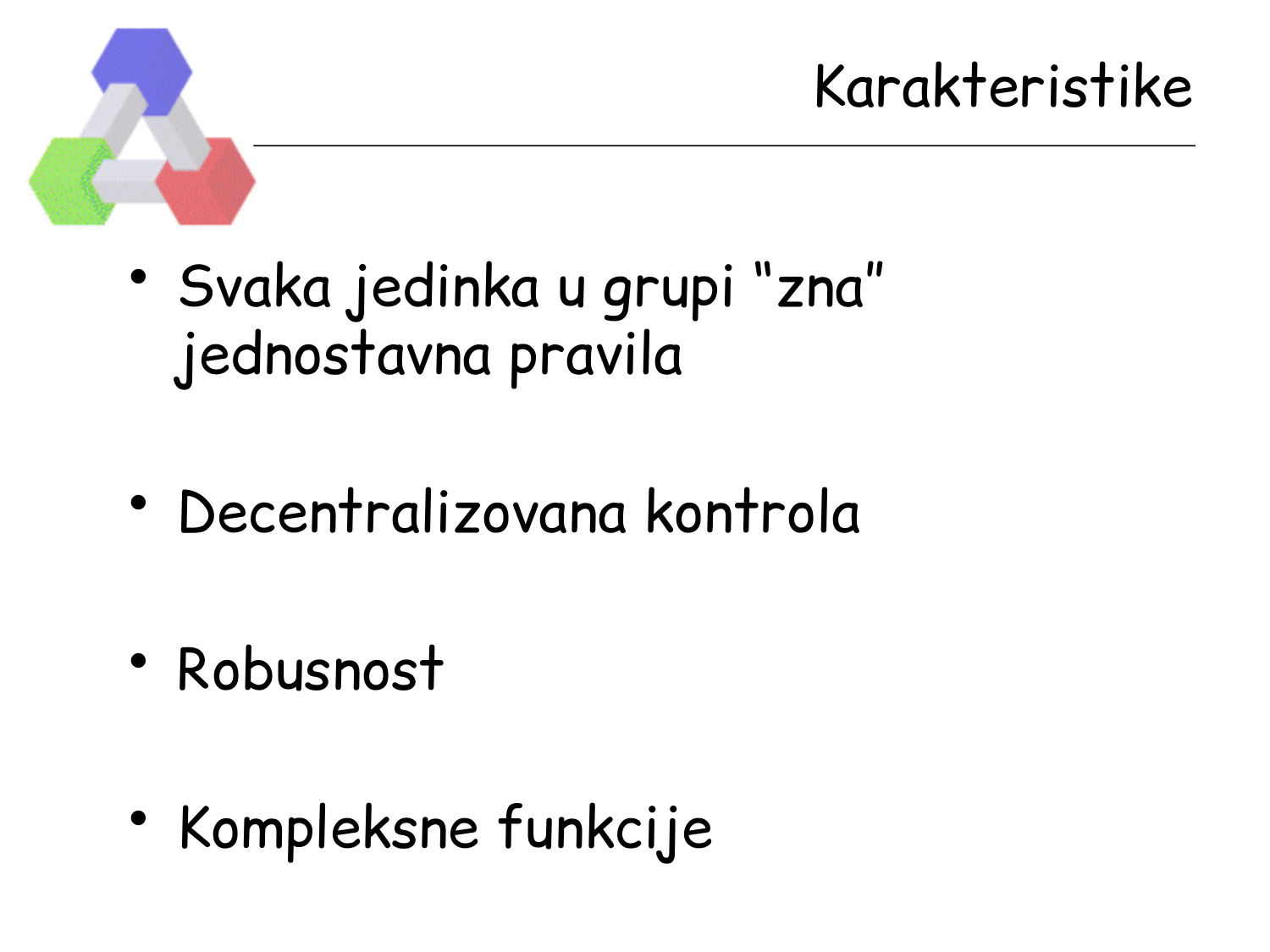

# Karakteristike
Svaka jedinka u grupi “zna” jednostavna pravila

Decentralizovana kontrola

Robusnost

Kompleksne funkcije